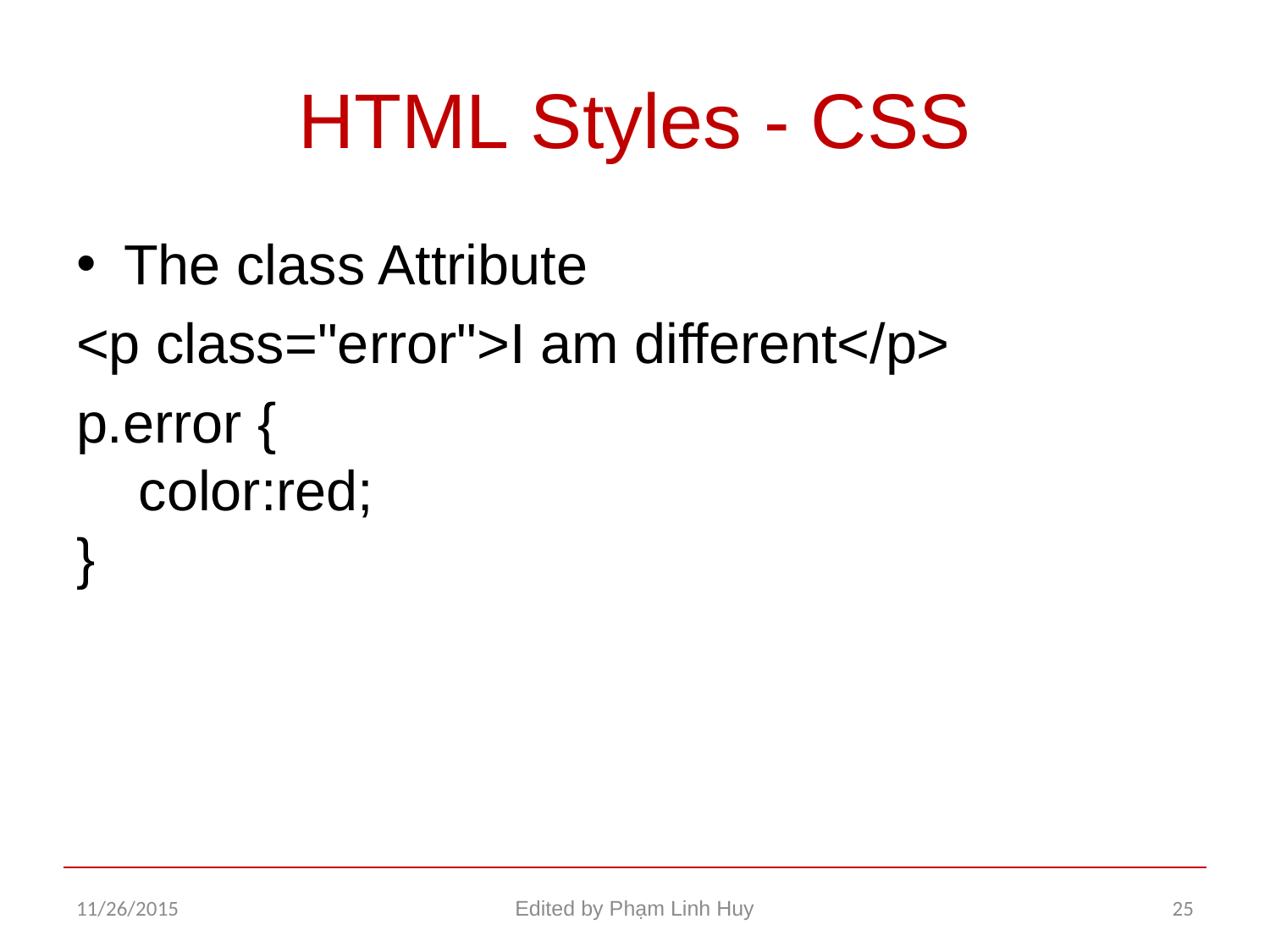

# HTML Styles - CSS
The class Attribute
<p class="error">I am different</p>
p.error {
    color:red;
}
11/26/2015
Edited by Phạm Linh Huy
25